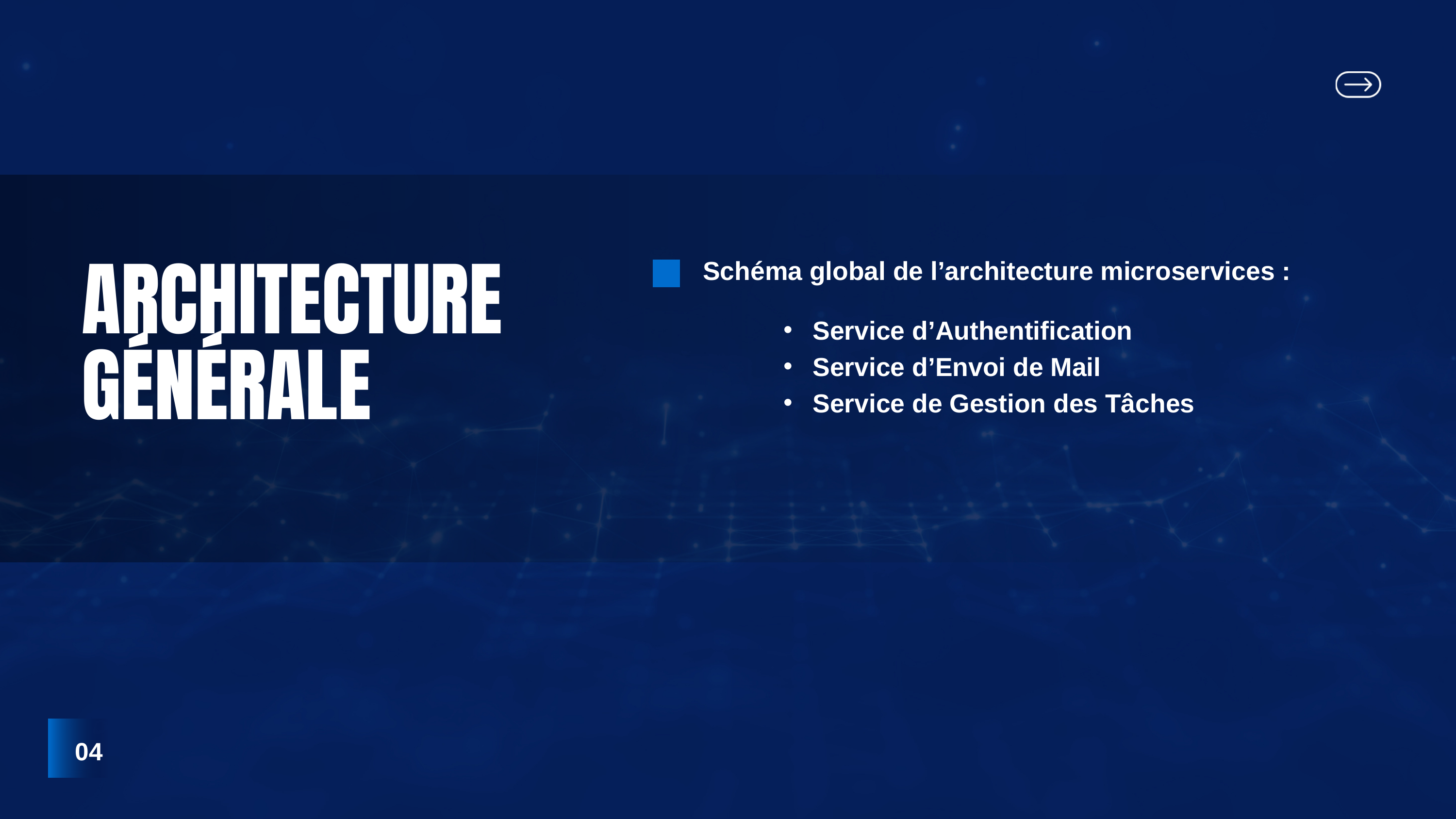

Schéma global de l’architecture microservices :

ARCHITECTURE GÉNÉRALE

 Service d’Authentification
 Service d’Envoi de Mail
 Service de Gestion des Tâches

04